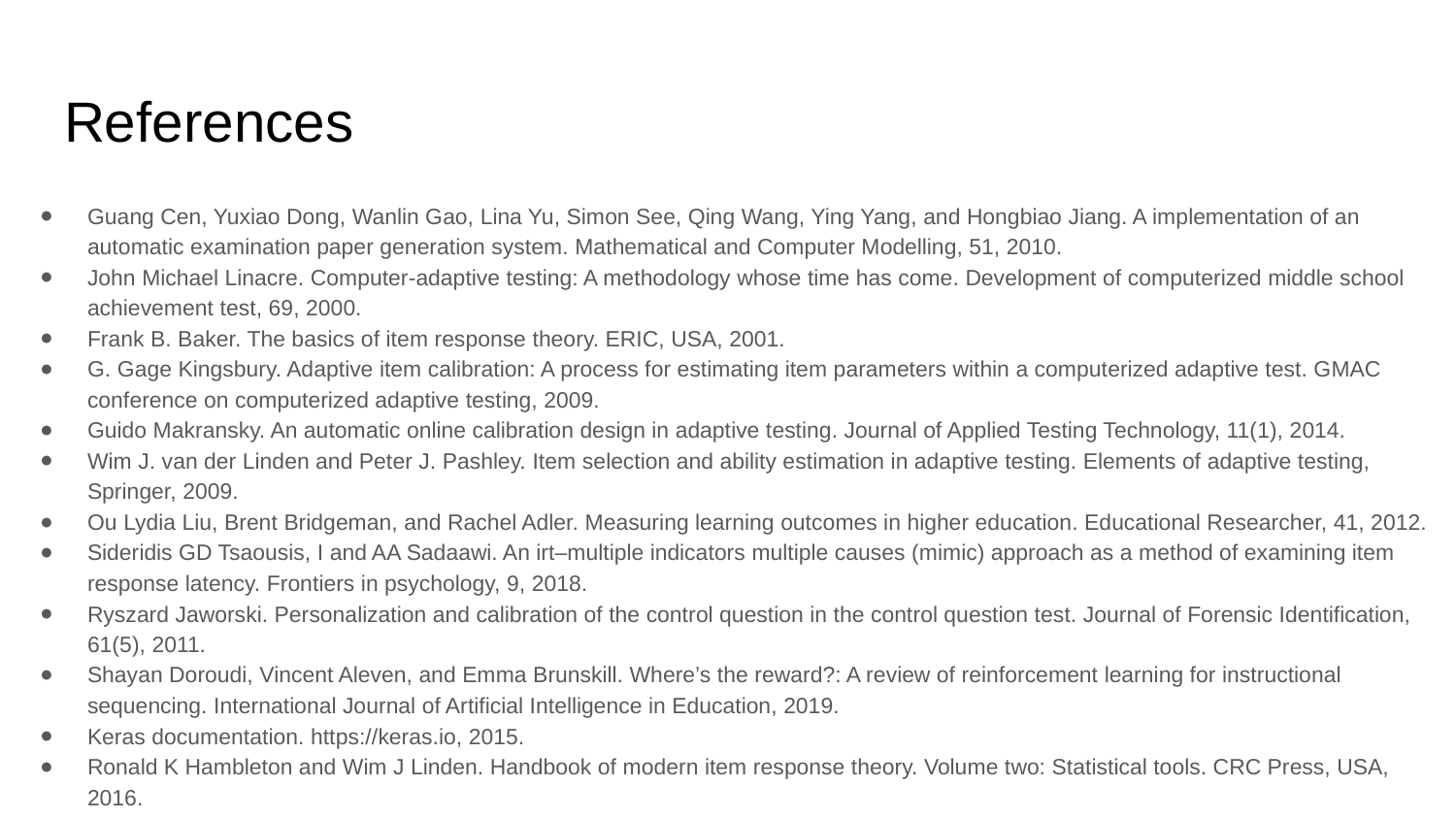

# References
Guang Cen, Yuxiao Dong, Wanlin Gao, Lina Yu, Simon See, Qing Wang, Ying Yang, and Hongbiao Jiang. A implementation of an automatic examination paper generation system. Mathematical and Computer Modelling, 51, 2010.
John Michael Linacre. Computer-adaptive testing: A methodology whose time has come. Development of computerized middle school achievement test, 69, 2000.
Frank B. Baker. The basics of item response theory. ERIC, USA, 2001.
G. Gage Kingsbury. Adaptive item calibration: A process for estimating item parameters within a computerized adaptive test. GMAC conference on computerized adaptive testing, 2009.
Guido Makransky. An automatic online calibration design in adaptive testing. Journal of Applied Testing Technology, 11(1), 2014.
Wim J. van der Linden and Peter J. Pashley. Item selection and ability estimation in adaptive testing. Elements of adaptive testing, Springer, 2009.
Ou Lydia Liu, Brent Bridgeman, and Rachel Adler. Measuring learning outcomes in higher education. Educational Researcher, 41, 2012.
Sideridis GD Tsaousis, I and AA Sadaawi. An irt–multiple indicators multiple causes (mimic) approach as a method of examining item response latency. Frontiers in psychology, 9, 2018.
Ryszard Jaworski. Personalization and calibration of the control question in the control question test. Journal of Forensic Identification, 61(5), 2011.
Shayan Doroudi, Vincent Aleven, and Emma Brunskill. Where’s the reward?: A review of reinforcement learning for instructional sequencing. International Journal of Artificial Intelligence in Education, 2019.
Keras documentation. https://keras.io, 2015.
Ronald K Hambleton and Wim J Linden. Handbook of modern item response theory. Volume two: Statistical tools. CRC Press, USA, 2016.